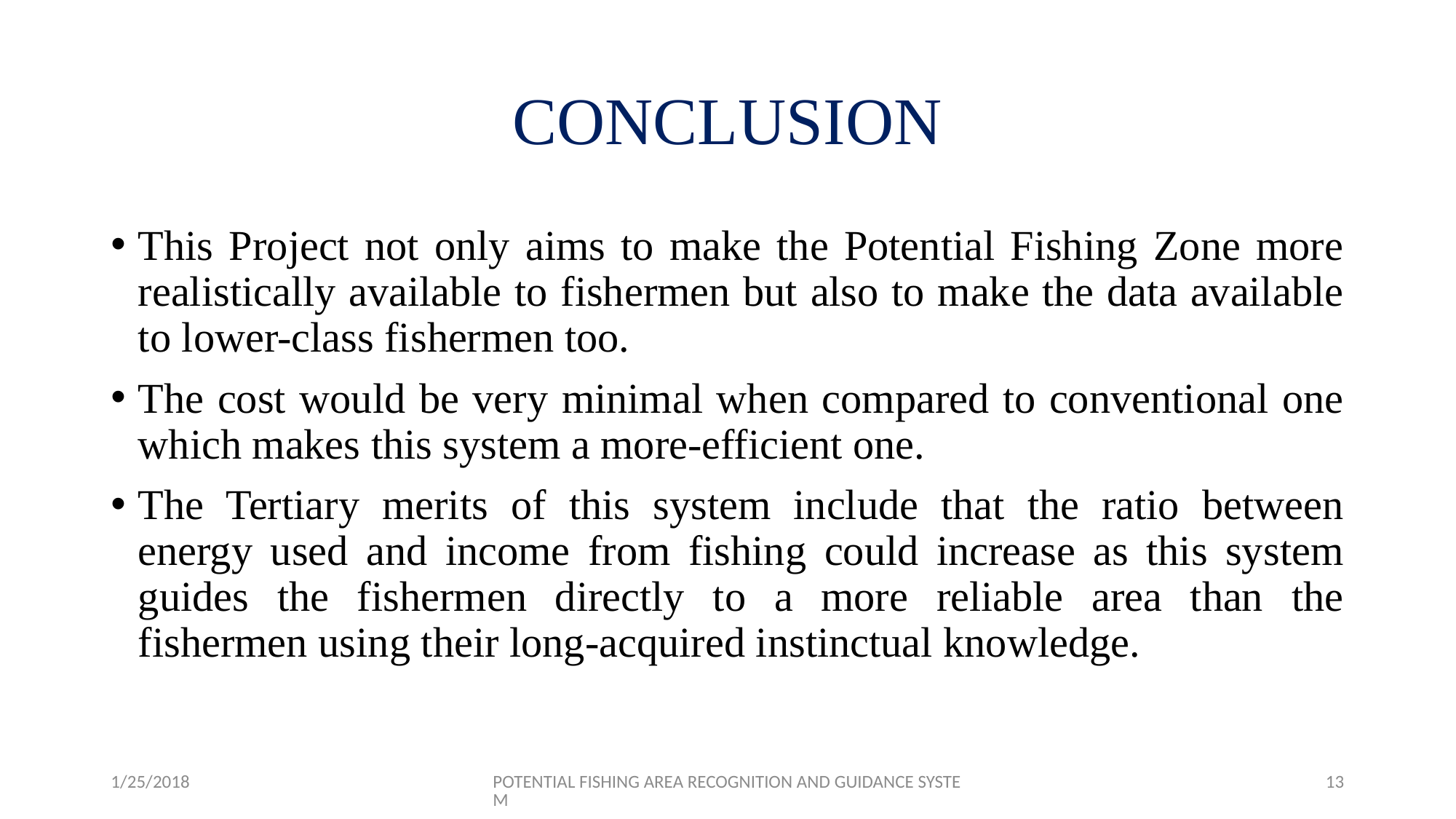

# CONCLUSION
This Project not only aims to make the Potential Fishing Zone more realistically available to fishermen but also to make the data available to lower-class fishermen too.
The cost would be very minimal when compared to conventional one which makes this system a more-efficient one.
The Tertiary merits of this system include that the ratio between energy used and income from fishing could increase as this system guides the fishermen directly to a more reliable area than the fishermen using their long-acquired instinctual knowledge.
1/25/2018
POTENTIAL FISHING AREA RECOGNITION AND GUIDANCE SYSTEM
13